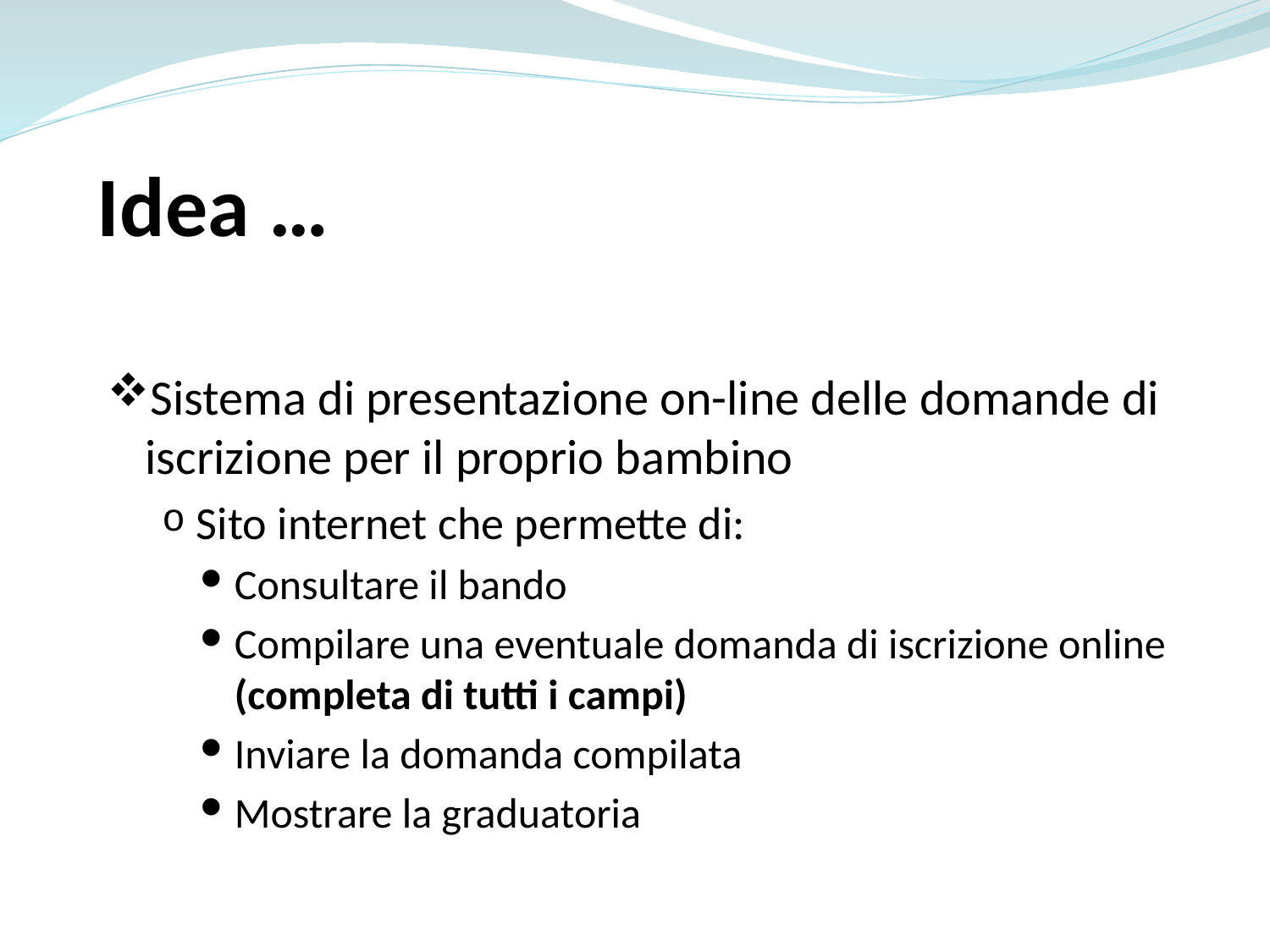

Idea …
Sistema di presentazione on-line delle domande di iscrizione per il proprio bambino
Sito internet che permette di:
Consultare il bando
Compilare una eventuale domanda di iscrizione online (completa di tutti i campi)
Inviare la domanda compilata
Mostrare la graduatoria